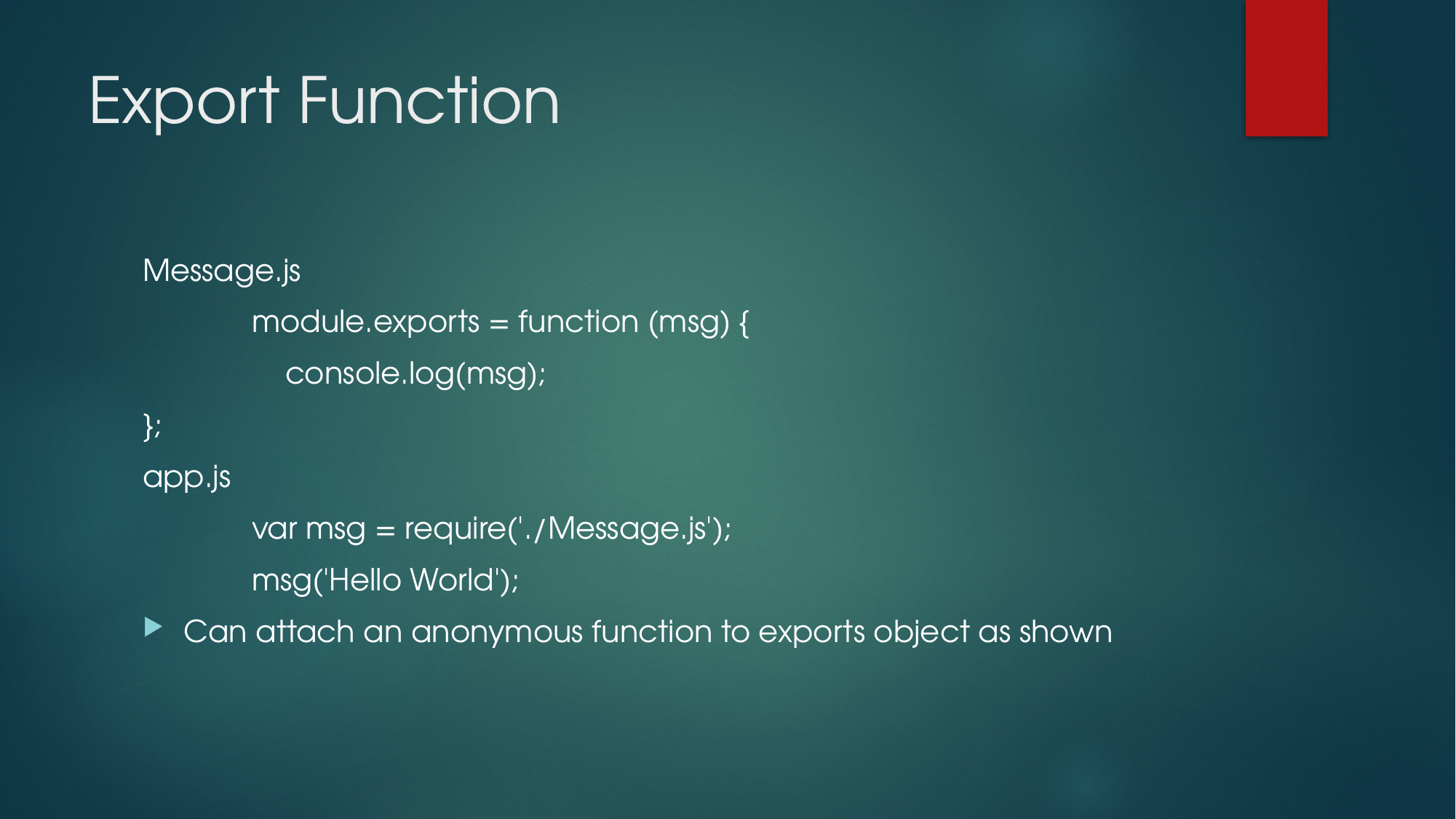

# Export Function
Message.js
	module.exports = function (msg) {
	    console.log(msg);
};
app.js
	var msg = require('./Message.js');
	msg('Hello World');
Can attach an anonymous function to exports object as shown